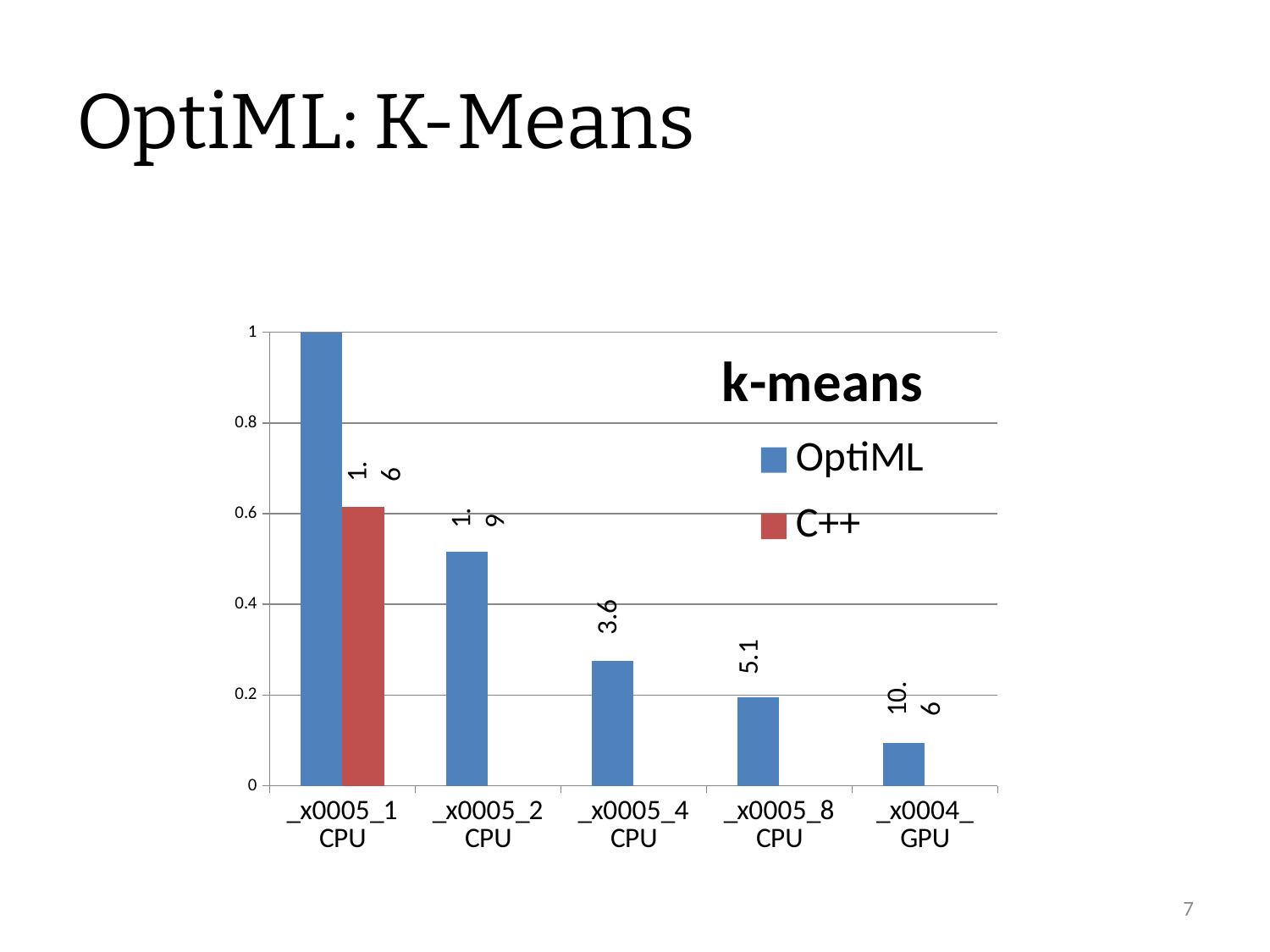

# OptiML: K-Means

[unsupported chart]

1.6
1.9
3.6
5.1
10.6
7